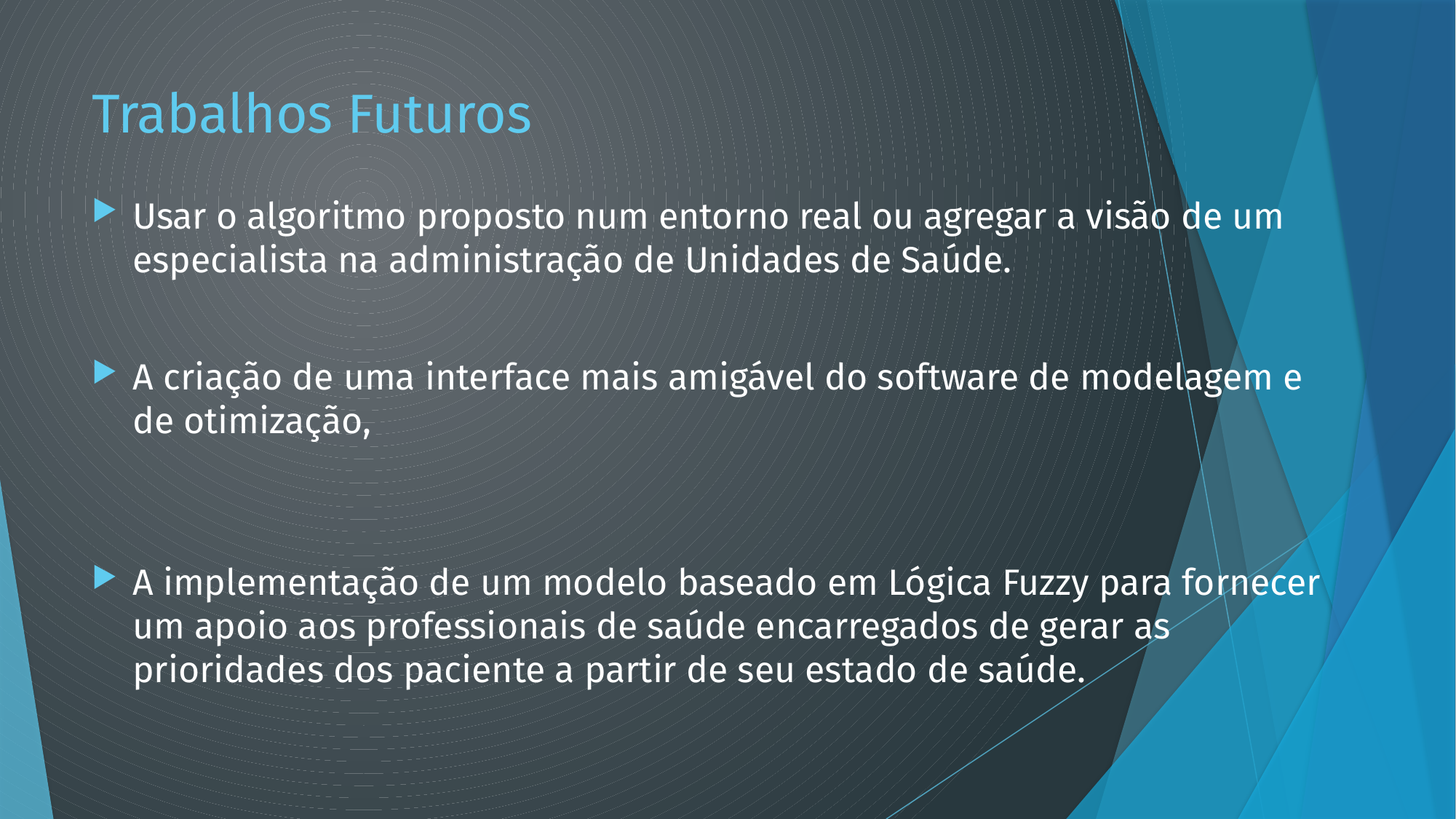

# Trabalhos Futuros
Usar o algoritmo proposto num entorno real ou agregar a visão de um especialista na administração de Unidades de Saúde.

A criação de uma interface mais amigável do software de modelagem e de otimização,

A implementação de um modelo baseado em Lógica Fuzzy para fornecer um apoio aos professionais de saúde encarregados de gerar as prioridades dos paciente a partir de seu estado de saúde.